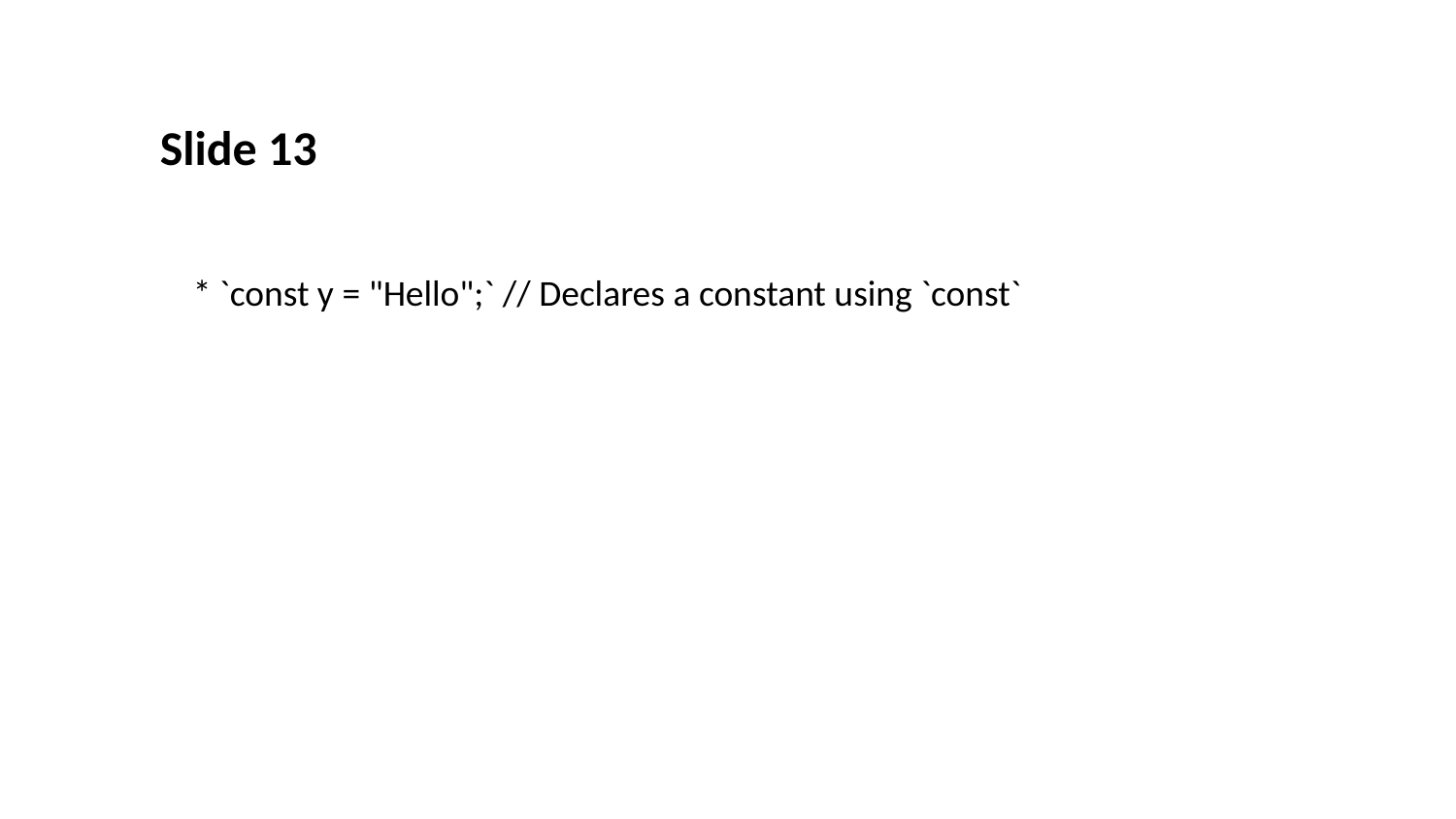

Slide 13
    * `const y = "Hello";` // Declares a constant using `const`